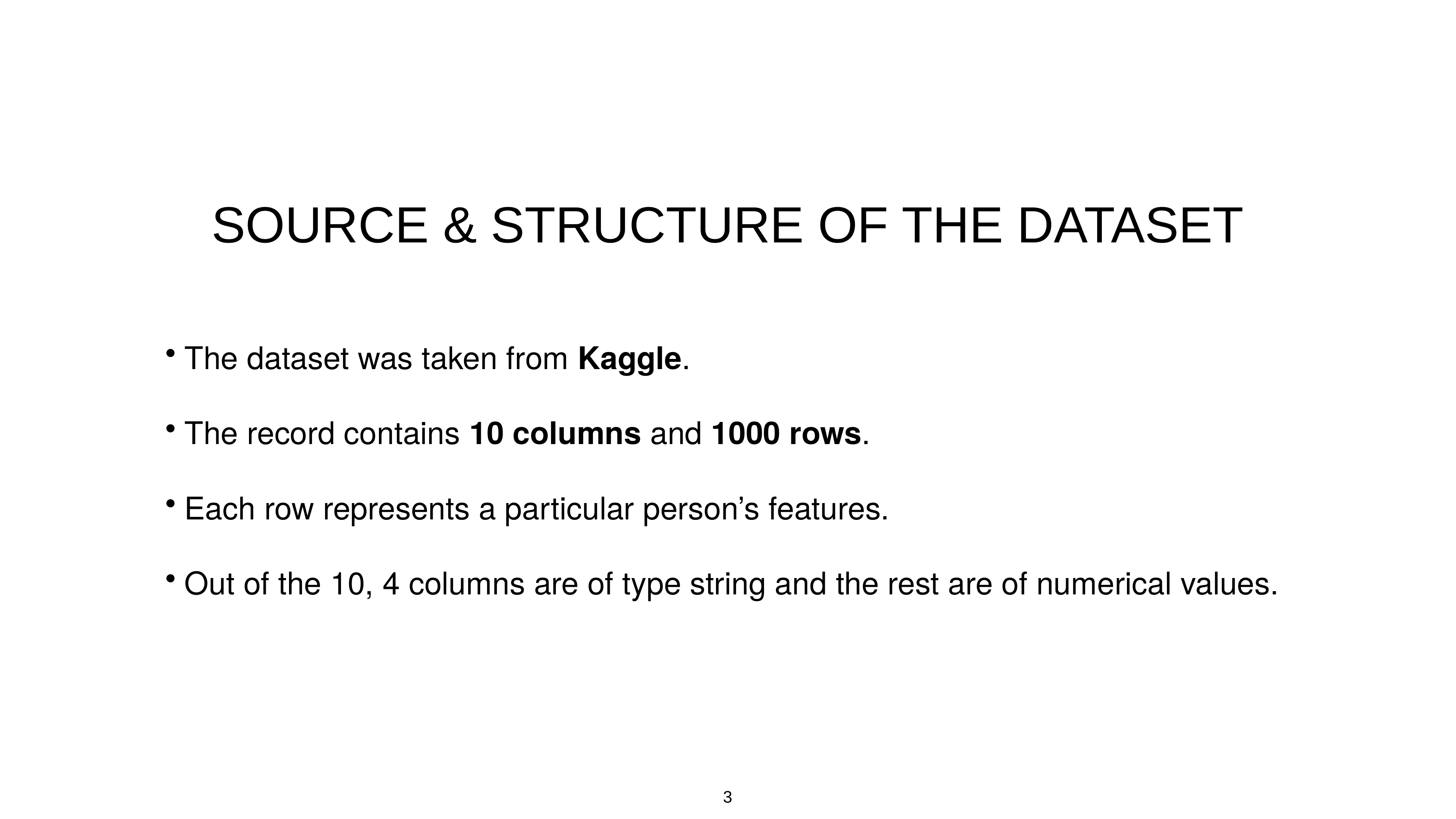

SOURCE & STRUCTURE OF THE DATASET
The dataset was taken from Kaggle.

The record contains 10 columns and 1000 rows.

Each row represents a particular person’s features.

Out of the 10, 4 columns are of type string and the rest are of numerical values.
3